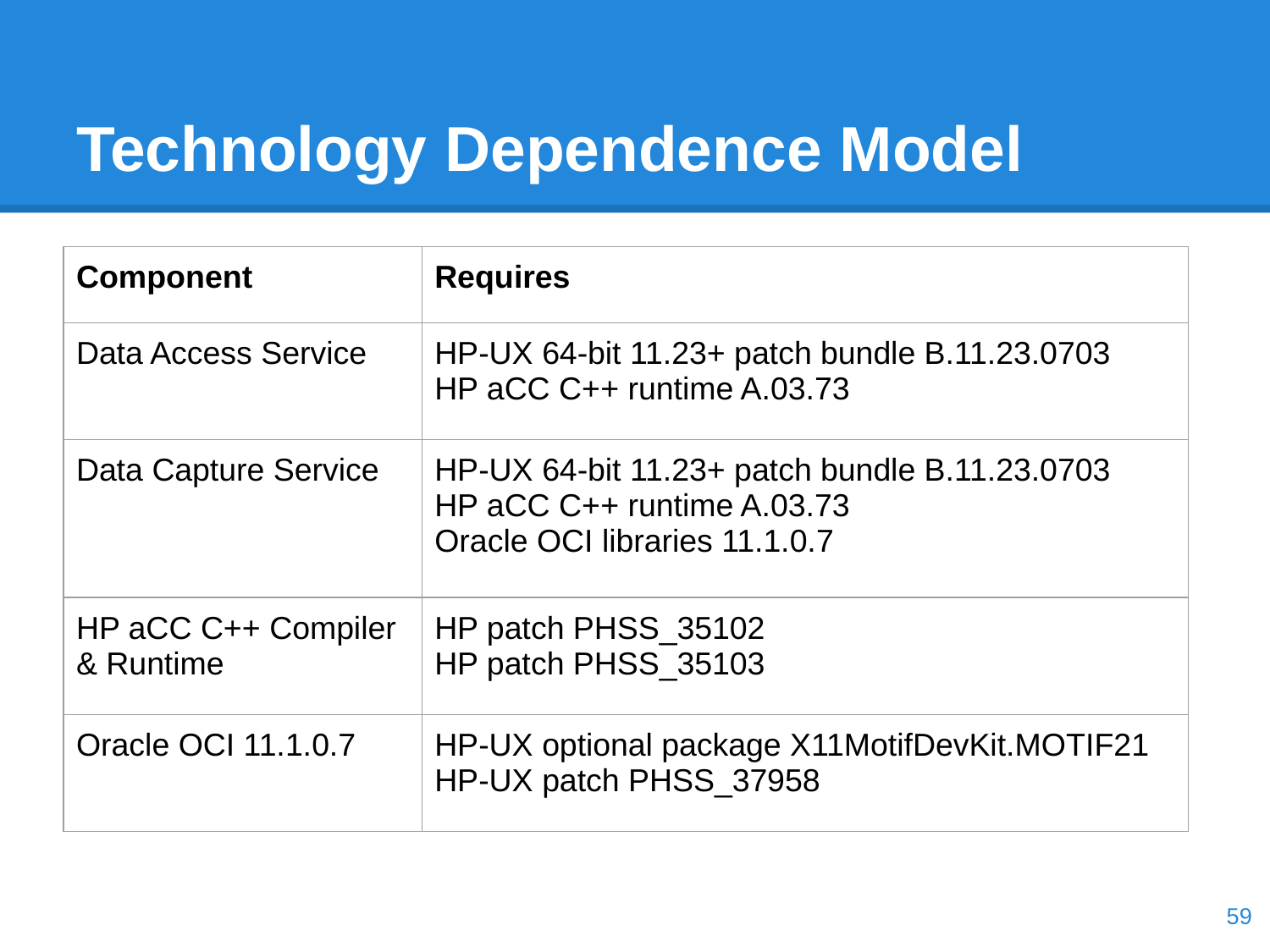

# Technology Dependence Model
| Component | Requires |
| --- | --- |
| Data Access Service | HP-UX 64-bit 11.23+ patch bundle B.11.23.0703 HP aCC C++ runtime A.03.73 |
| Data Capture Service | HP-UX 64-bit 11.23+ patch bundle B.11.23.0703 HP aCC C++ runtime A.03.73 Oracle OCI libraries 11.1.0.7 |
| HP aCC C++ Compiler & Runtime | HP patch PHSS\_35102 HP patch PHSS\_35103 |
| Oracle OCI 11.1.0.7 | HP-UX optional package X11MotifDevKit.MOTIF21 HP-UX patch PHSS\_37958 |
59